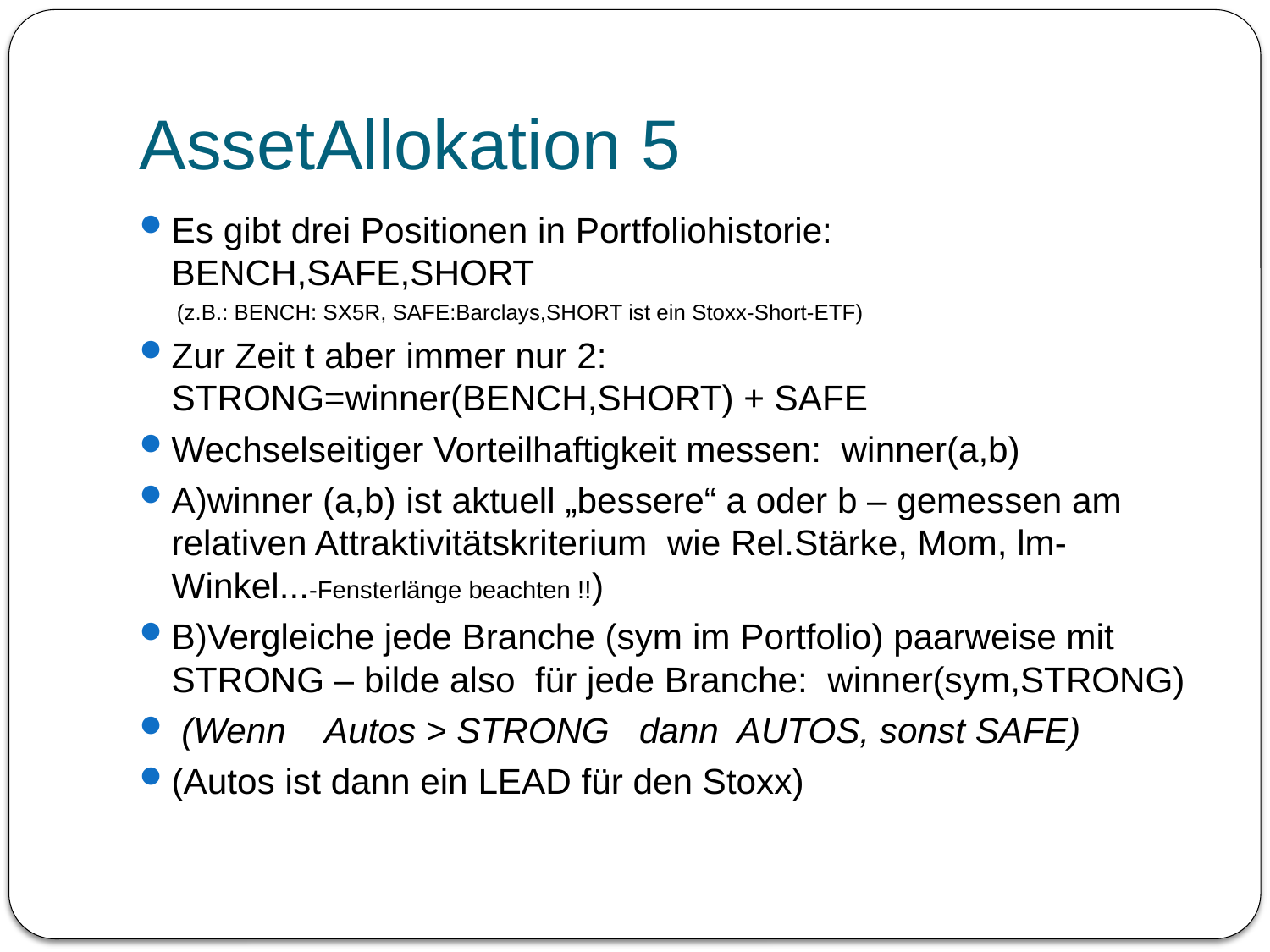

# AssetAllokation 5
Es gibt drei Positionen in Portfoliohistorie:  BENCH,SAFE,SHORT
(z.B.: BENCH: SX5R, SAFE:Barclays,SHORT ist ein Stoxx-Short-ETF)
Zur Zeit t aber immer nur 2:   STRONG=winner(BENCH,SHORT) + SAFE
Wechselseitiger Vorteilhaftigkeit messen:  winner(a,b)
A)winner (a,b) ist aktuell „bessere“ a oder b – gemessen am relativen Attraktivitätskriterium  wie Rel.Stärke, Mom, lm-Winkel...-Fensterlänge beachten !!)
B)Vergleiche jede Branche (sym im Portfolio) paarweise mit STRONG – bilde also  für jede Branche:  winner(sym,STRONG)
 (Wenn    Autos > STRONG   dann  AUTOS, sonst SAFE)
(Autos ist dann ein LEAD für den Stoxx)